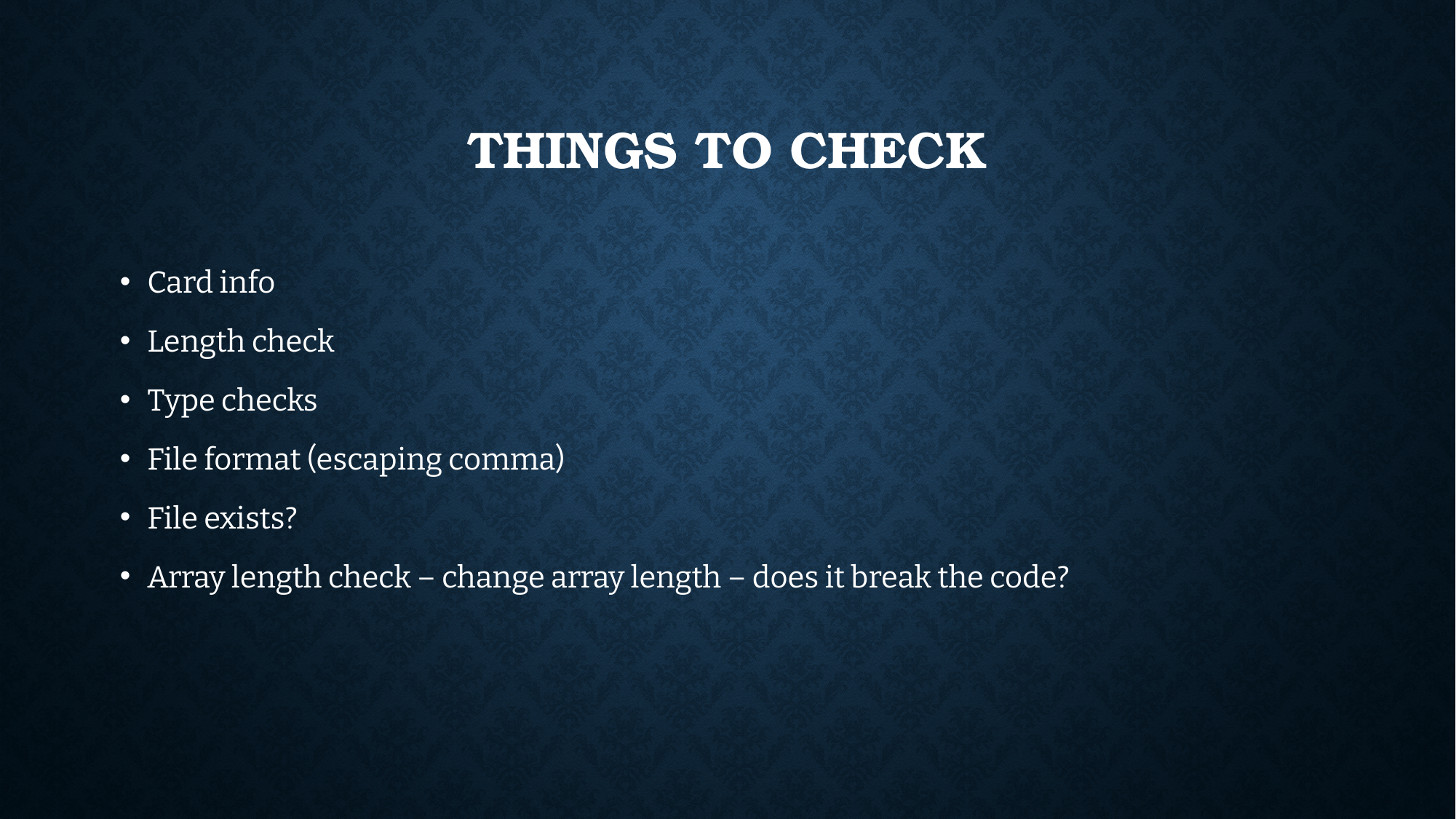

# Things to check
Card info
Length check
Type checks
File format (escaping comma)
File exists?
Array length check – change array length – does it break the code?